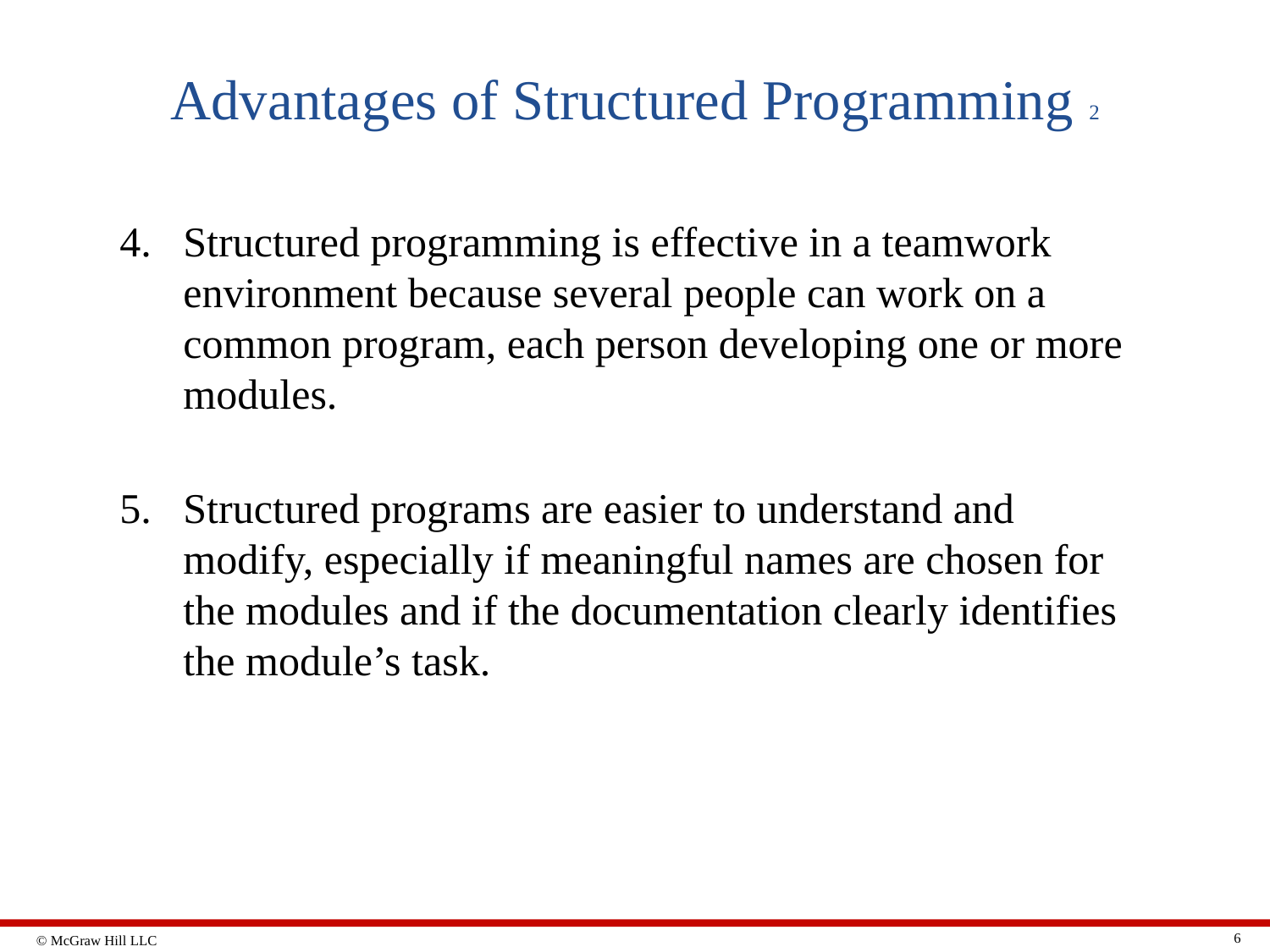

# Advantages of Structured Programming 2
Structured programming is effective in a teamwork environment because several people can work on a common program, each person developing one or more modules.
Structured programs are easier to understand and modify, especially if meaningful names are chosen for the modules and if the documentation clearly identifies the module’s task.
6